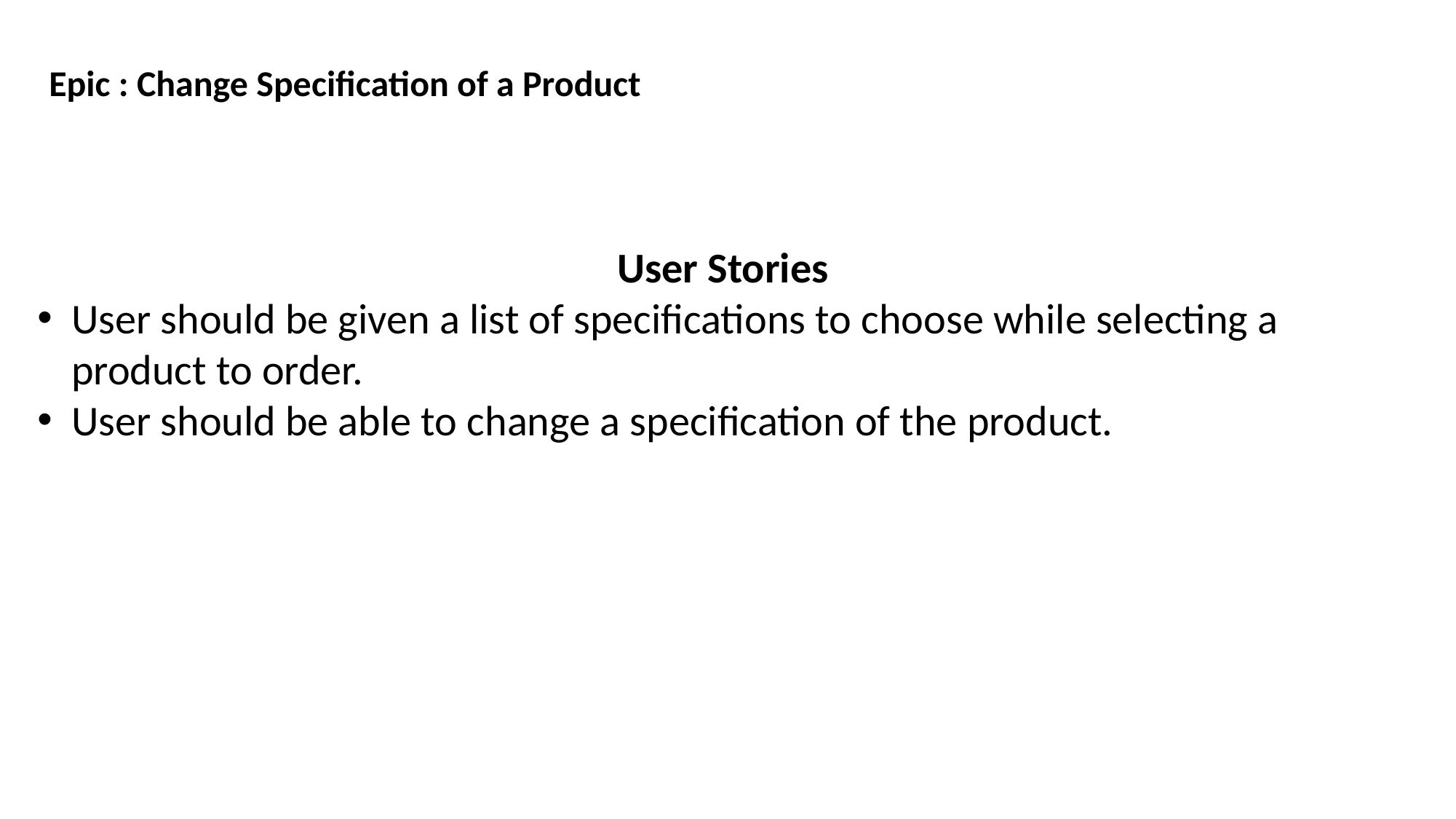

Epic : Change Specification of a Product
    User Stories
User should be given a list of specifications to choose while selecting a product to order.
User should be able to change a specification of the product.